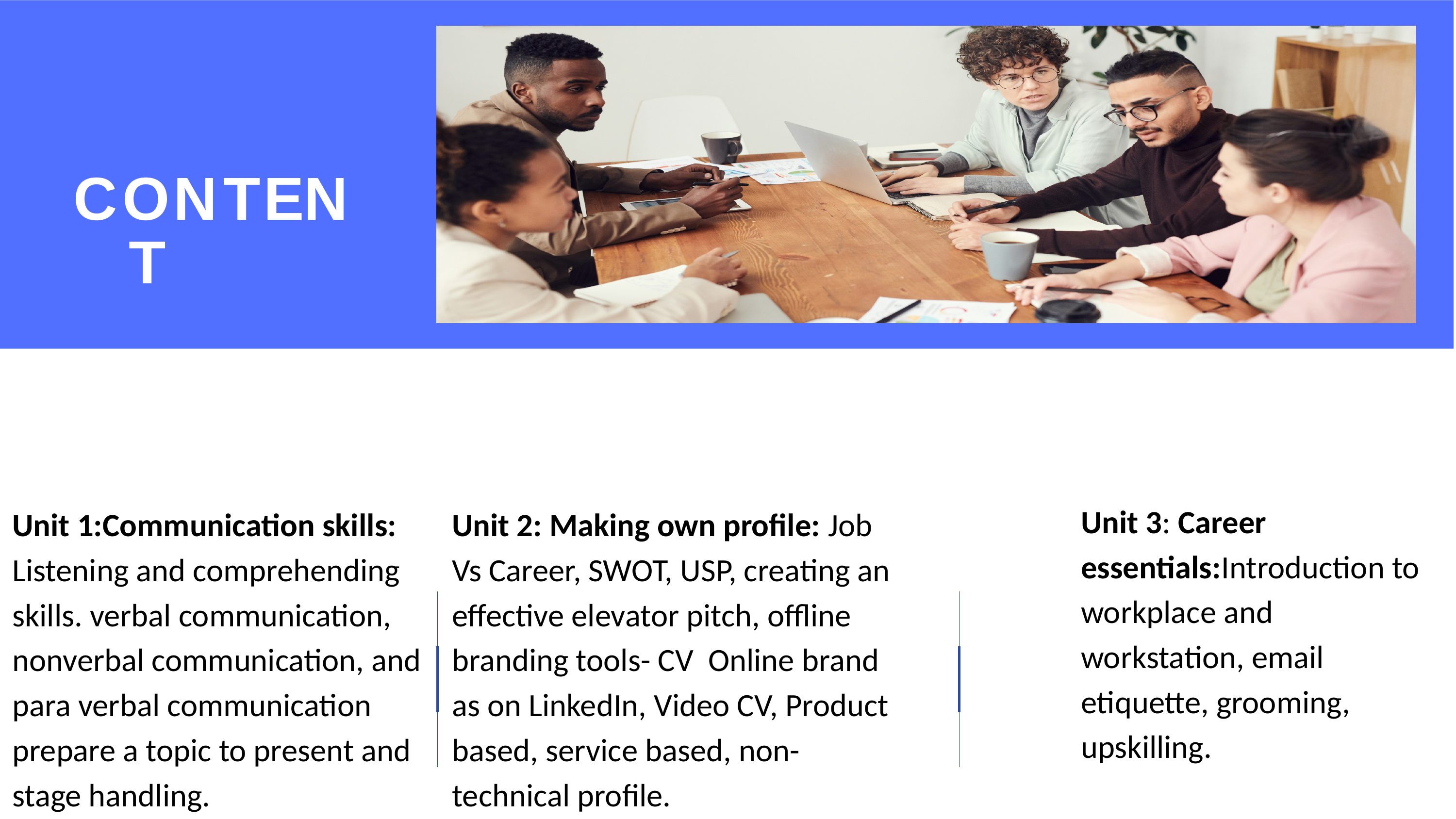

# CONTENT
Unit 3: Career essentials:Introduction to workplace and workstation, email etiquette, grooming, upskilling.
Unit 1:Communication skills: Listening and comprehending skills. verbal communication, nonverbal communication, and para verbal communication prepare a topic to present and stage handling.
Unit 2: Making own profile: Job Vs Career, SWOT, USP, creating an effective elevator pitch, offline branding tools- CV  Online brand as on LinkedIn, Video CV, Product based, service based, non-technical profile.